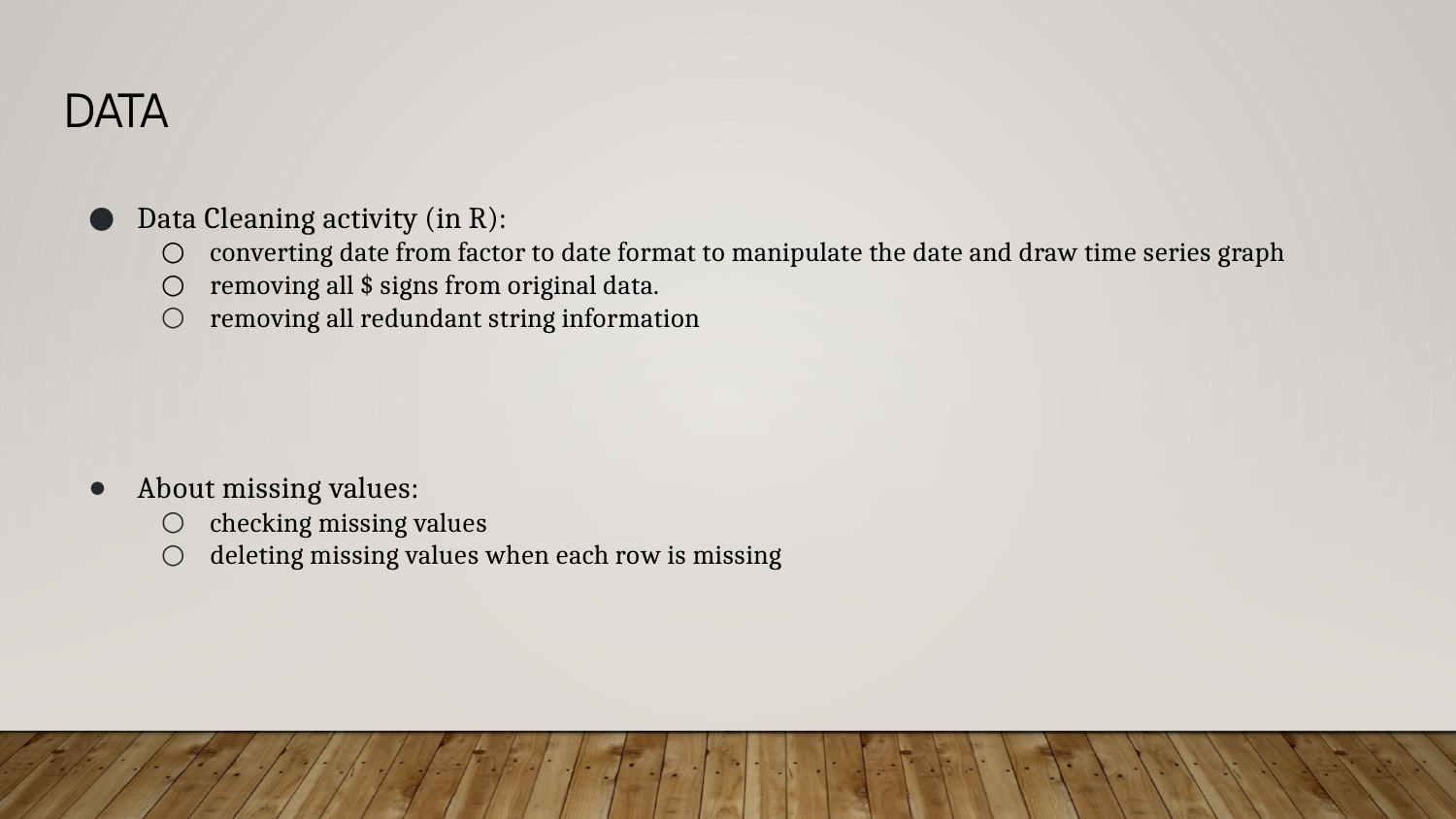

# Data
Data Cleaning activity (in R):
converting date from factor to date format to manipulate the date and draw time series graph
removing all $ signs from original data.
removing all redundant string information

About missing values:
checking missing values
deleting missing values when each row is missing